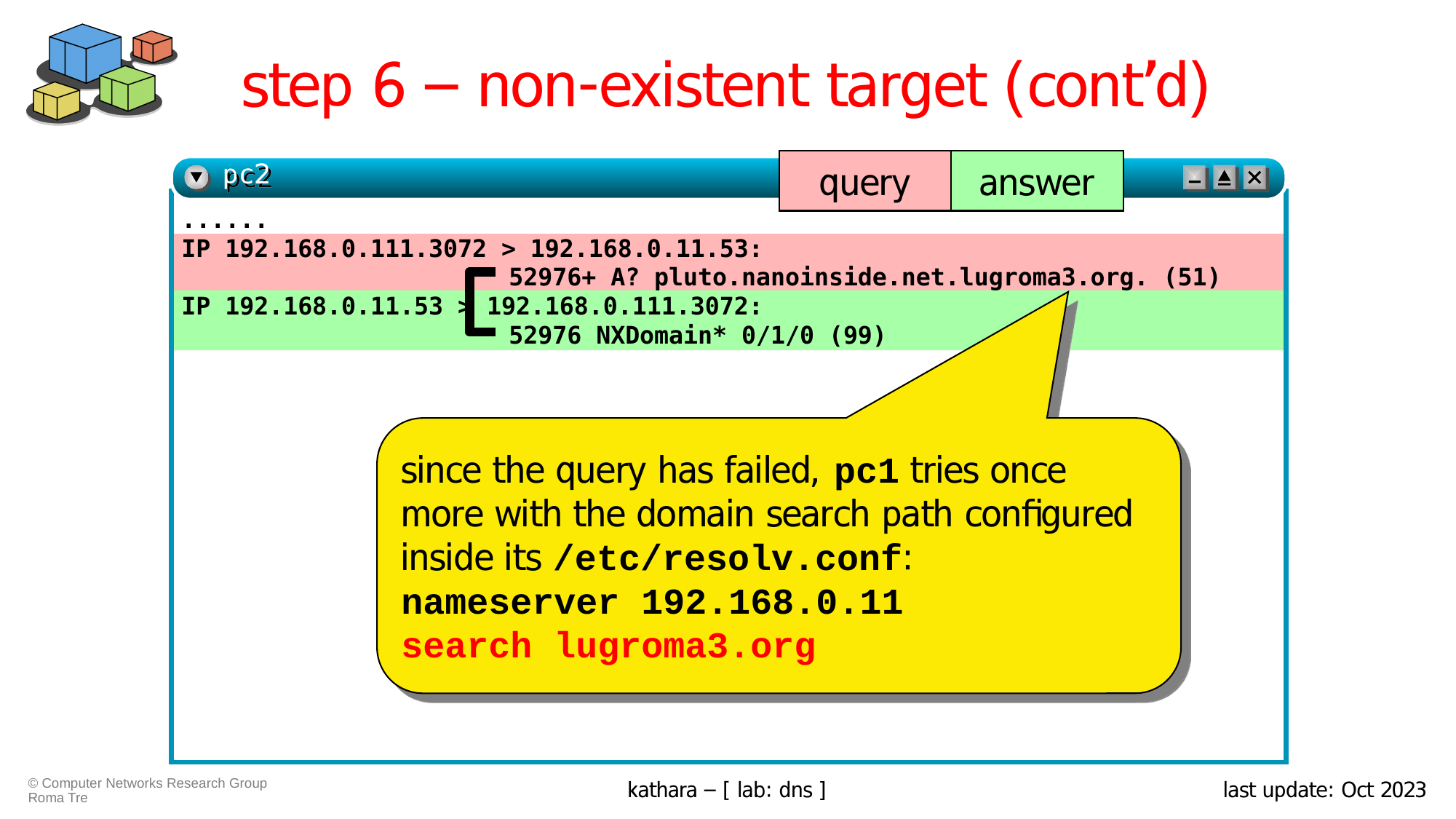

# step 6 – non-existent target (cont’d)
query
answer

pc2

......
IP 192.168.0.111.3072 > 192.168.0.11.53:
			52976+ A? pluto.nanoinside.net.lugroma3.org. (51)
IP 192.168.0.11.53 > 192.168.0.111.3072:
			52976 NXDomain* 0/1/0 (99)

since the query has failed, pc1 tries once more with the domain search path configured inside its /etc/resolv.conf:
nameserver 192.168.0.11
search lugroma3.org
kathara – [ lab: dns ]
last update: Oct 2023